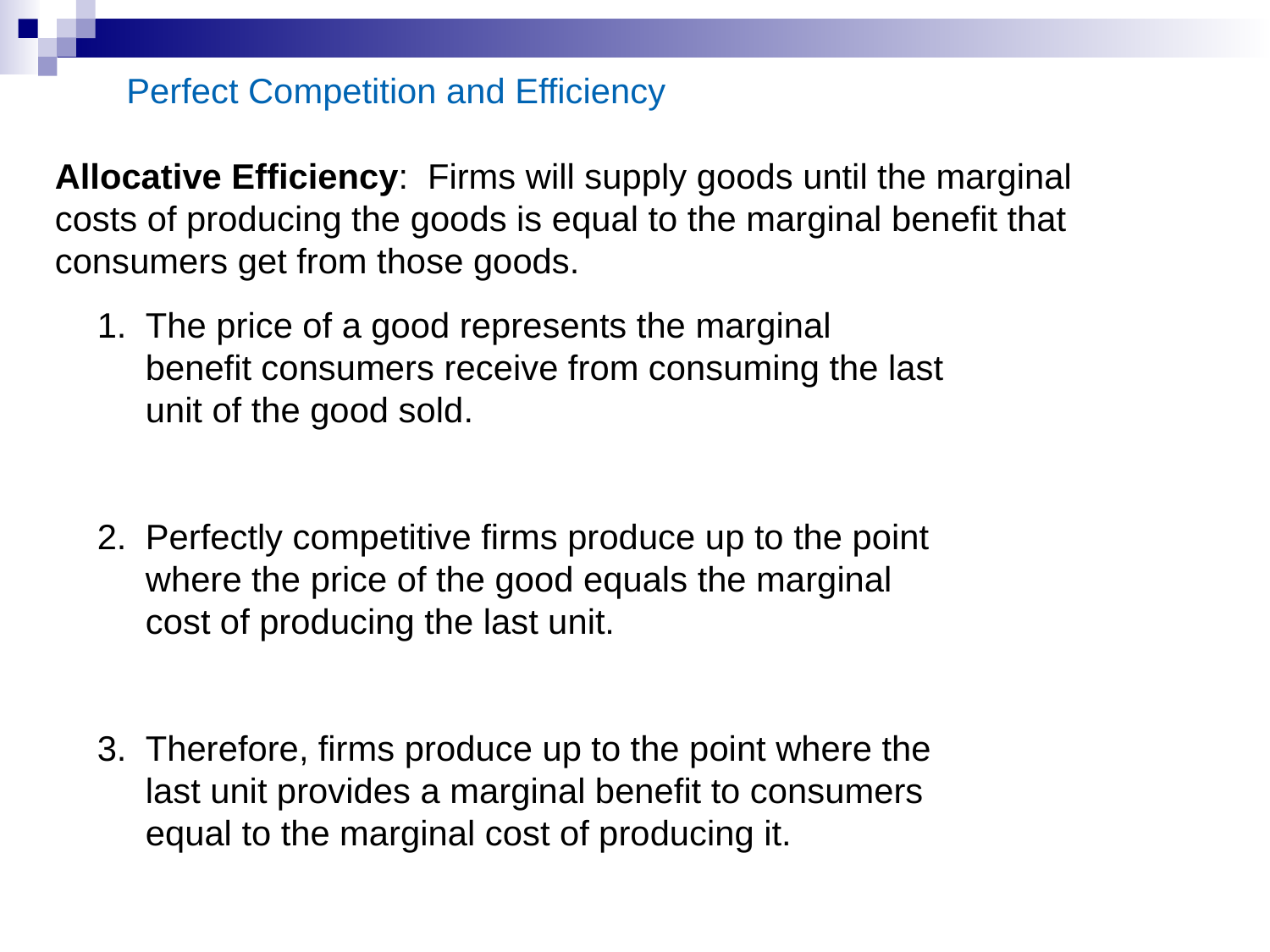

# Perfect Competition and Efficiency
Allocative Efficiency:  Firms will supply goods until the marginal costs of producing the goods is equal to the marginal benefit that consumers get from those goods.

The price of a good represents the marginal benefit consumers receive from consuming the last unit of the good sold.

Perfectly competitive firms produce up to the point where the price of the good equals the marginal cost of producing the last unit.

Therefore, firms produce up to the point where the last unit provides a marginal benefit to consumers equal to the marginal cost of producing it.